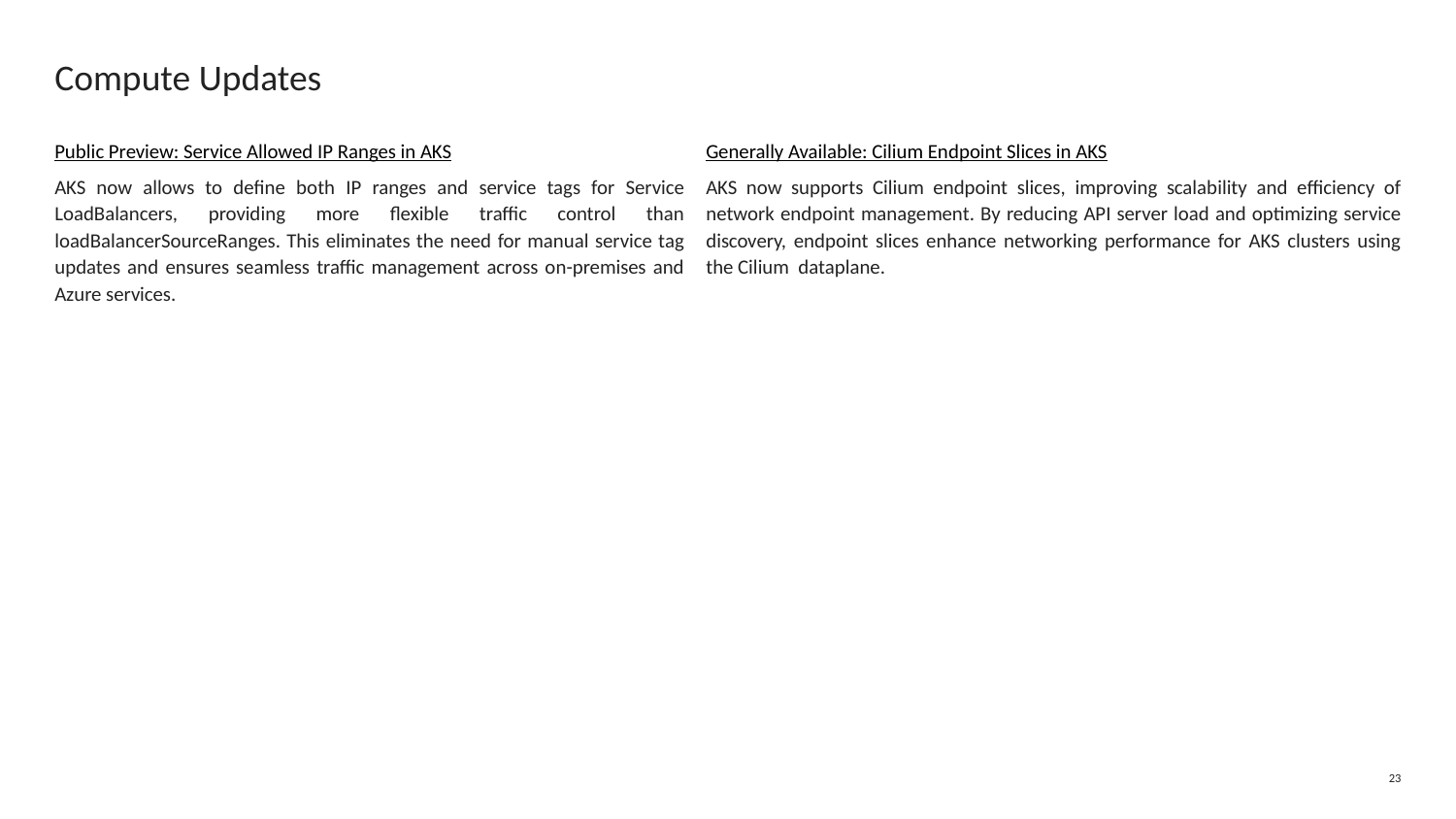

# Compute Updates
Public Preview: Service Allowed IP Ranges in AKS
AKS now allows to define both IP ranges and service tags for Service LoadBalancers, providing more flexible traffic control than loadBalancerSourceRanges. This eliminates the need for manual service tag updates and ensures seamless traffic management across on-premises and Azure services.
Generally Available: Cilium Endpoint Slices in AKS
AKS now supports Cilium endpoint slices, improving scalability and efficiency of network endpoint management. By reducing API server load and optimizing service discovery, endpoint slices enhance networking performance for AKS clusters using the Cilium  dataplane.